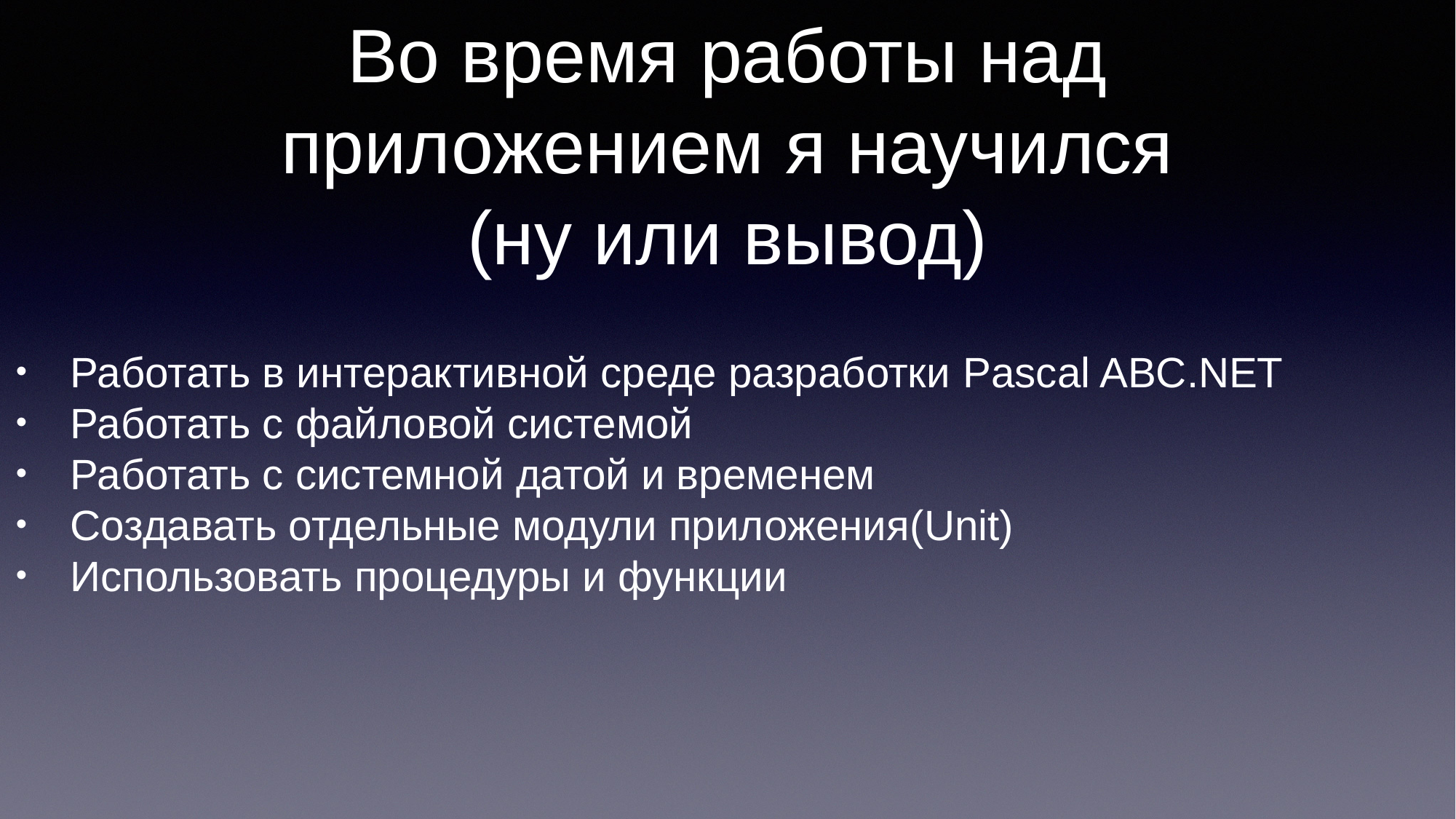

# Во время работы над приложением я научился (ну или вывод)
Работать в интерактивной среде разработки Pascal ABC.NET
Работать с файловой системой
Работать с системной датой и временем
Создавать отдельные модули приложения(Unit)
Использовать процедуры и функции